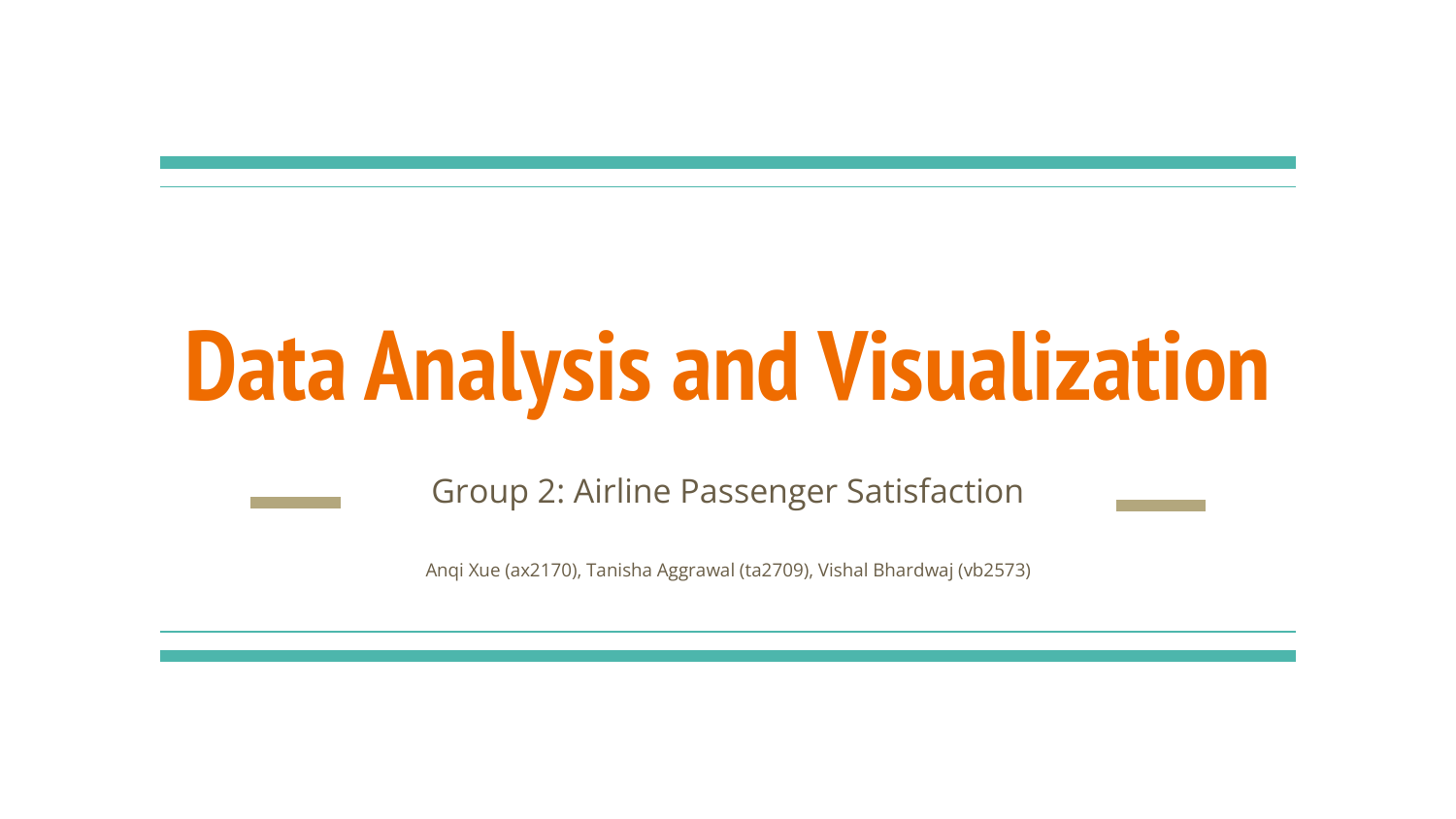

# Data Analysis and Visualization
Group 2: Airline Passenger Satisfaction

Anqi Xue (ax2170), Tanisha Aggrawal (ta2709), Vishal Bhardwaj (vb2573)